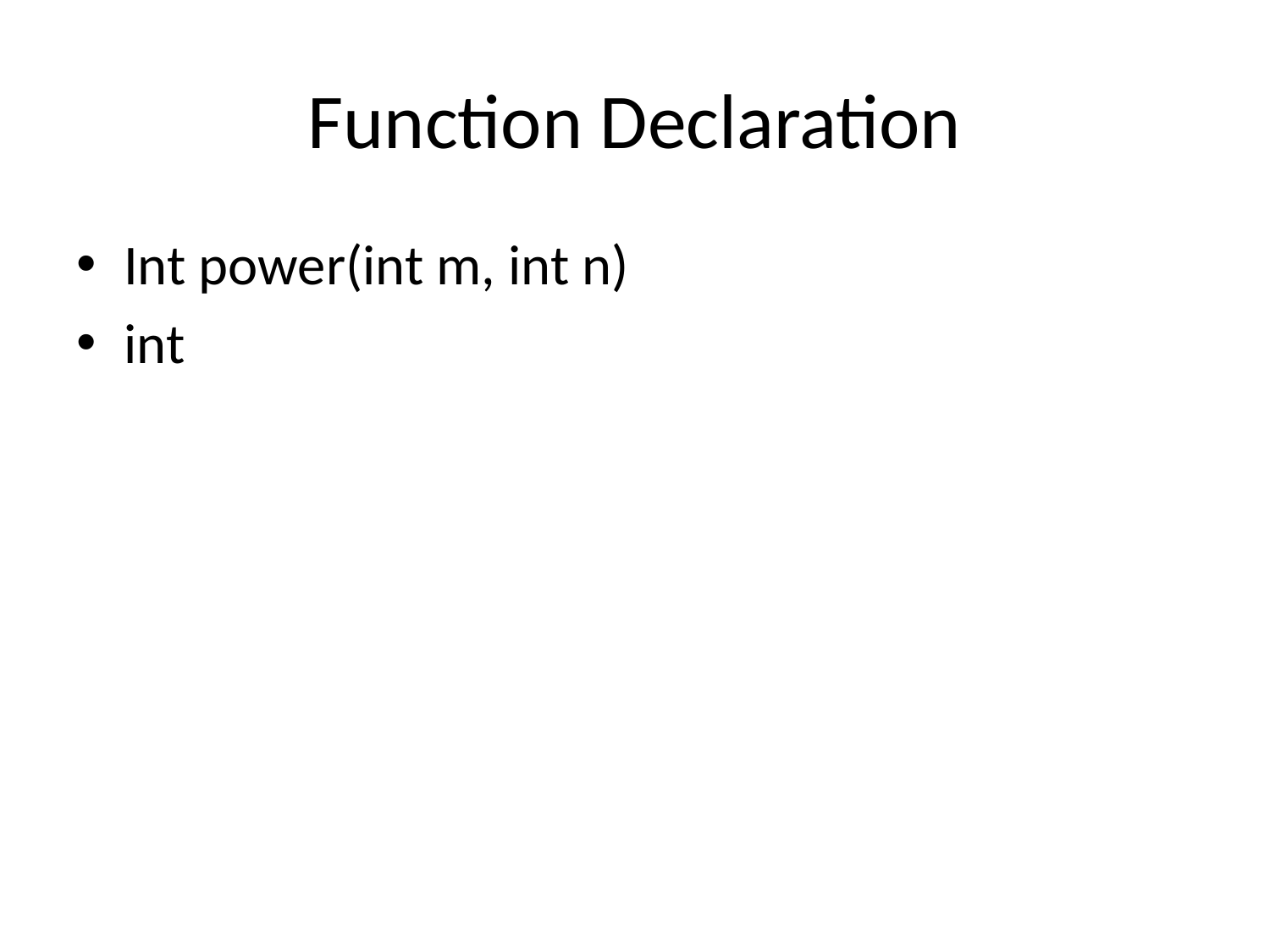

# Function Declaration
Int power(int m, int n)
int